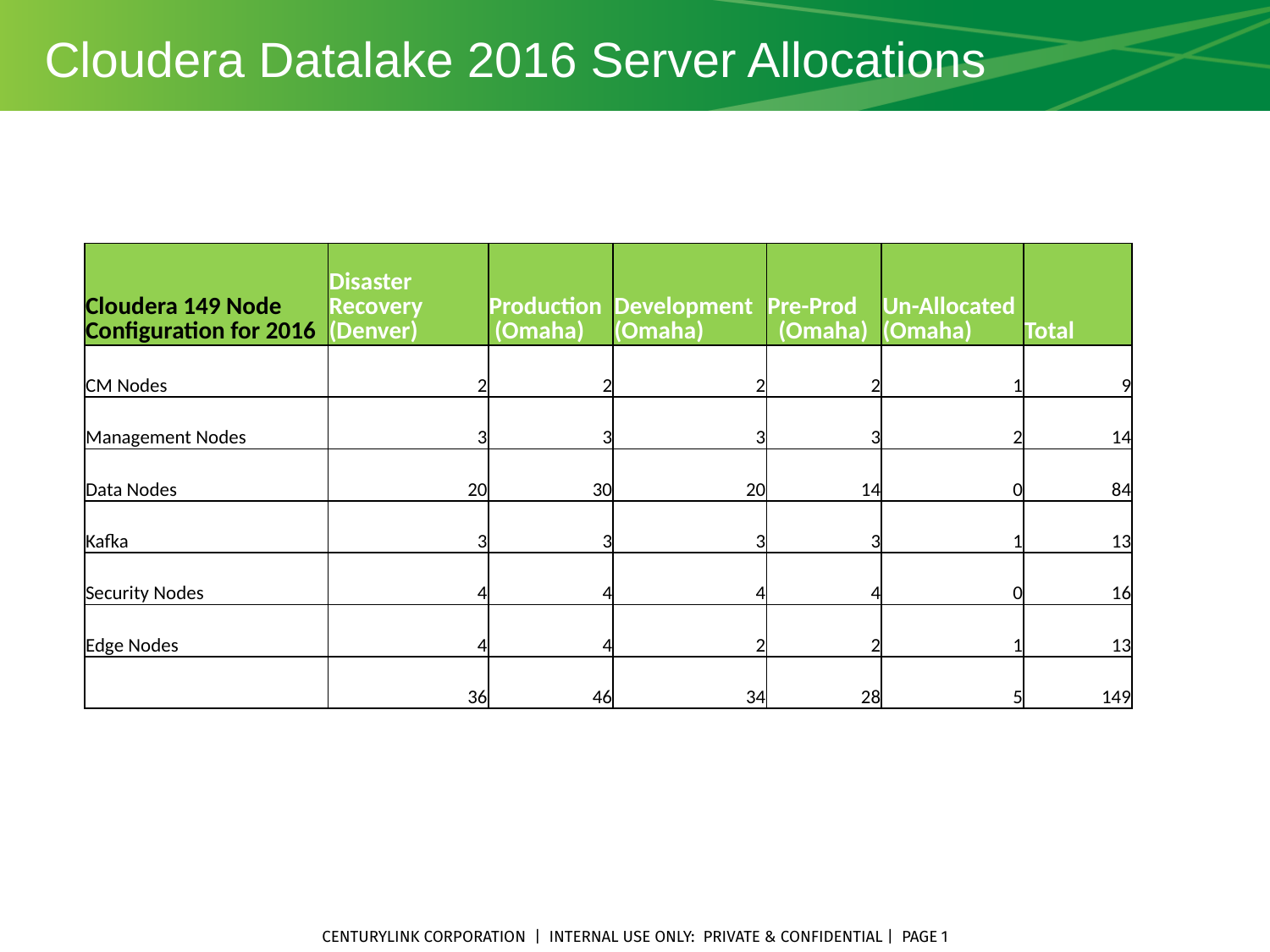

Cloudera Datalake 2016 Server Allocations
| Cloudera 149 Node Configuration for 2016 | Disaster Recovery (Denver) | Production (Omaha) | Development (Omaha) | Pre-Prod (Omaha) | Un-Allocated (Omaha) | Total |
| --- | --- | --- | --- | --- | --- | --- |
| CM Nodes | 2 | 2 | 2 | 2 | 1 | 9 |
| Management Nodes | 3 | 3 | 3 | 3 | 2 | 14 |
| Data Nodes | 20 | 30 | 20 | 14 | 0 | 84 |
| Kafka | 3 | 3 | 3 | 3 | 1 | 13 |
| Security Nodes | 4 | 4 | 4 | 4 | 0 | 16 |
| Edge Nodes | 4 | 4 | 2 | 2 | 1 | 13 |
|  | 36 | 46 | 34 | 28 | 5 | 149 |